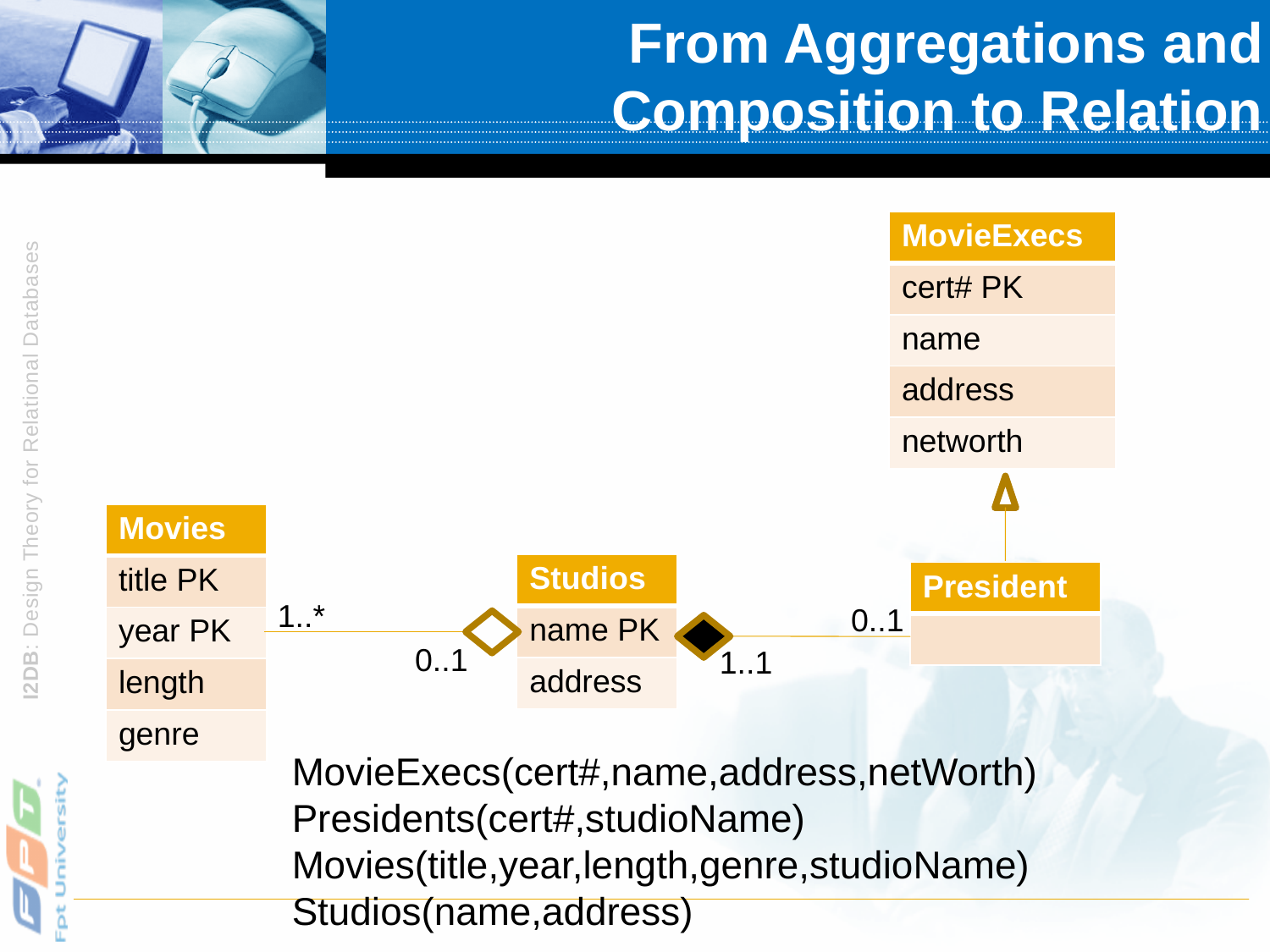

# From Aggregations and Composition to Relation
| MovieExecs |
| --- |
| cert# PK |
| name |
| address |
| networth |

| Movies |
| --- |
| title PK |
| year PK |
| length |
| genre |
1..*
0..1

0..1
1..1
| Studios |
| --- |
| name PK |
| address |
| President |
| --- |
|  |
MovieExecs(cert#,name,address,netWorth)
Presidents(cert#,studioName)
Movies(title,year,length,genre,studioName)
Studios(name,address)